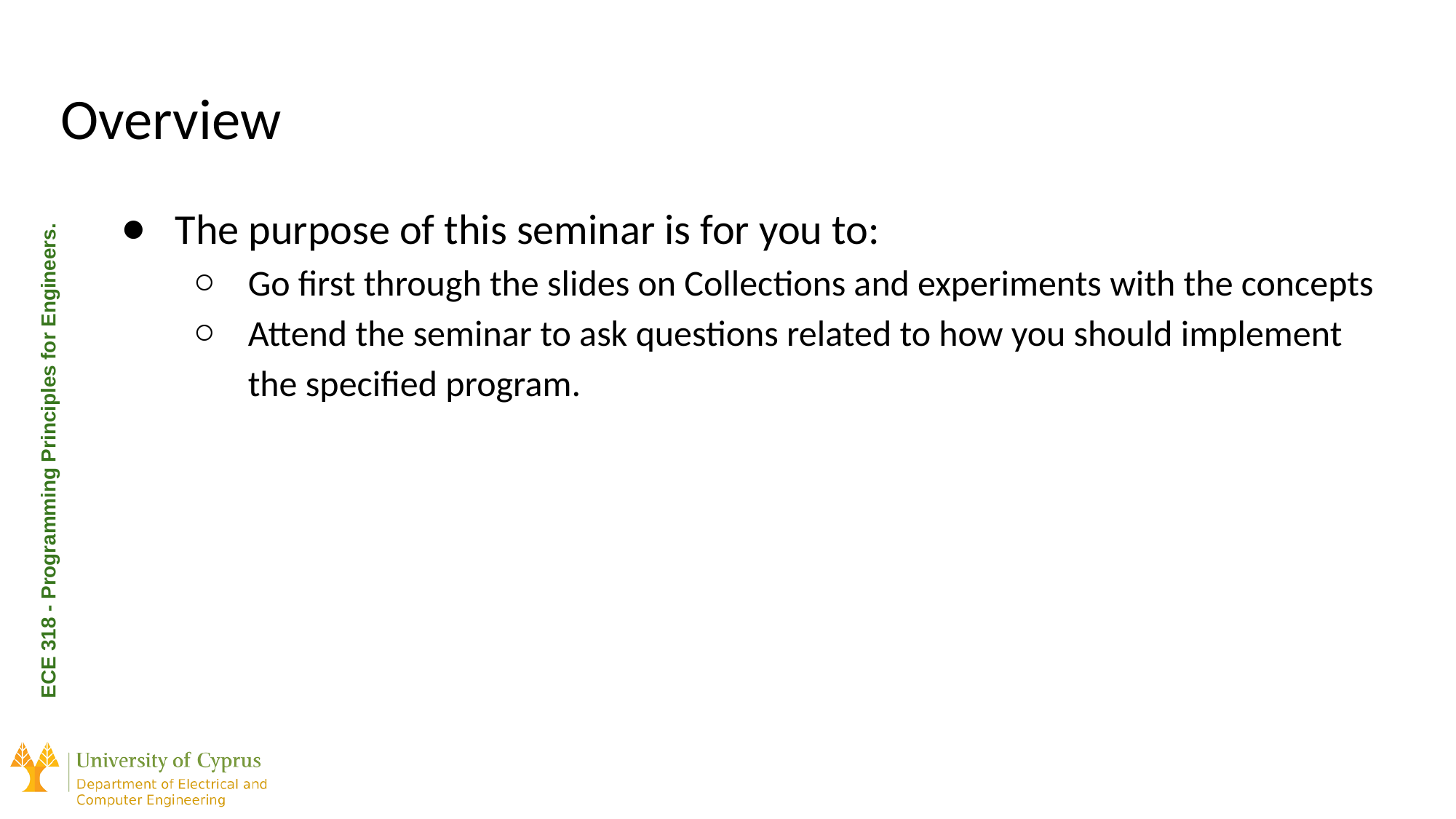

# Overview
The purpose of this seminar is for you to:
Go first through the slides on Collections and experiments with the concepts
Attend the seminar to ask questions related to how you should implement the specified program.